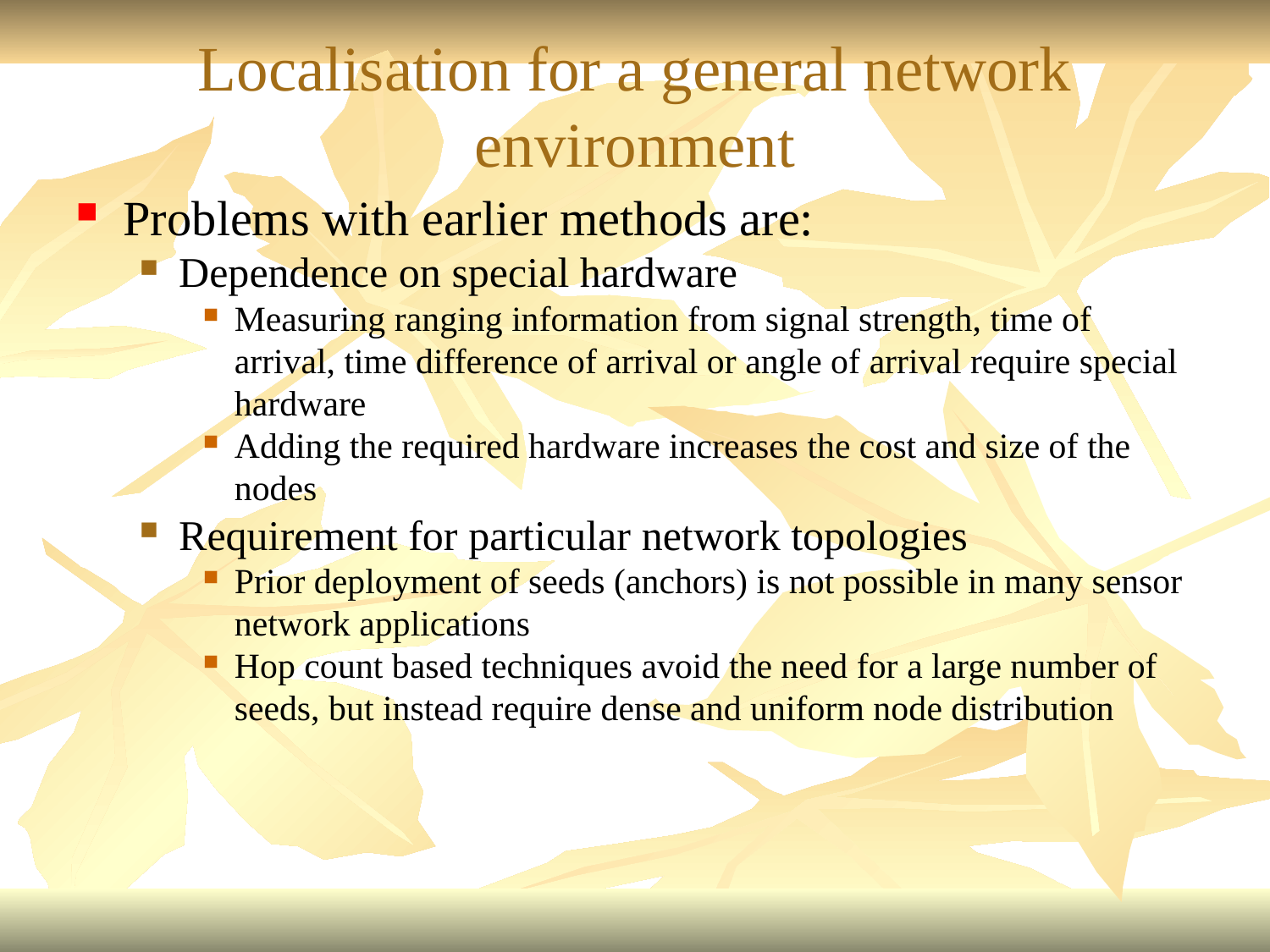

Localisation for a general network environment
Problems with earlier methods are:
Dependence on special hardware
Measuring ranging information from signal strength, time of arrival, time difference of arrival or angle of arrival require special hardware
Adding the required hardware increases the cost and size of the nodes
Requirement for particular network topologies
Prior deployment of seeds (anchors) is not possible in many sensor network applications
Hop count based techniques avoid the need for a large number of seeds, but instead require dense and uniform node distribution